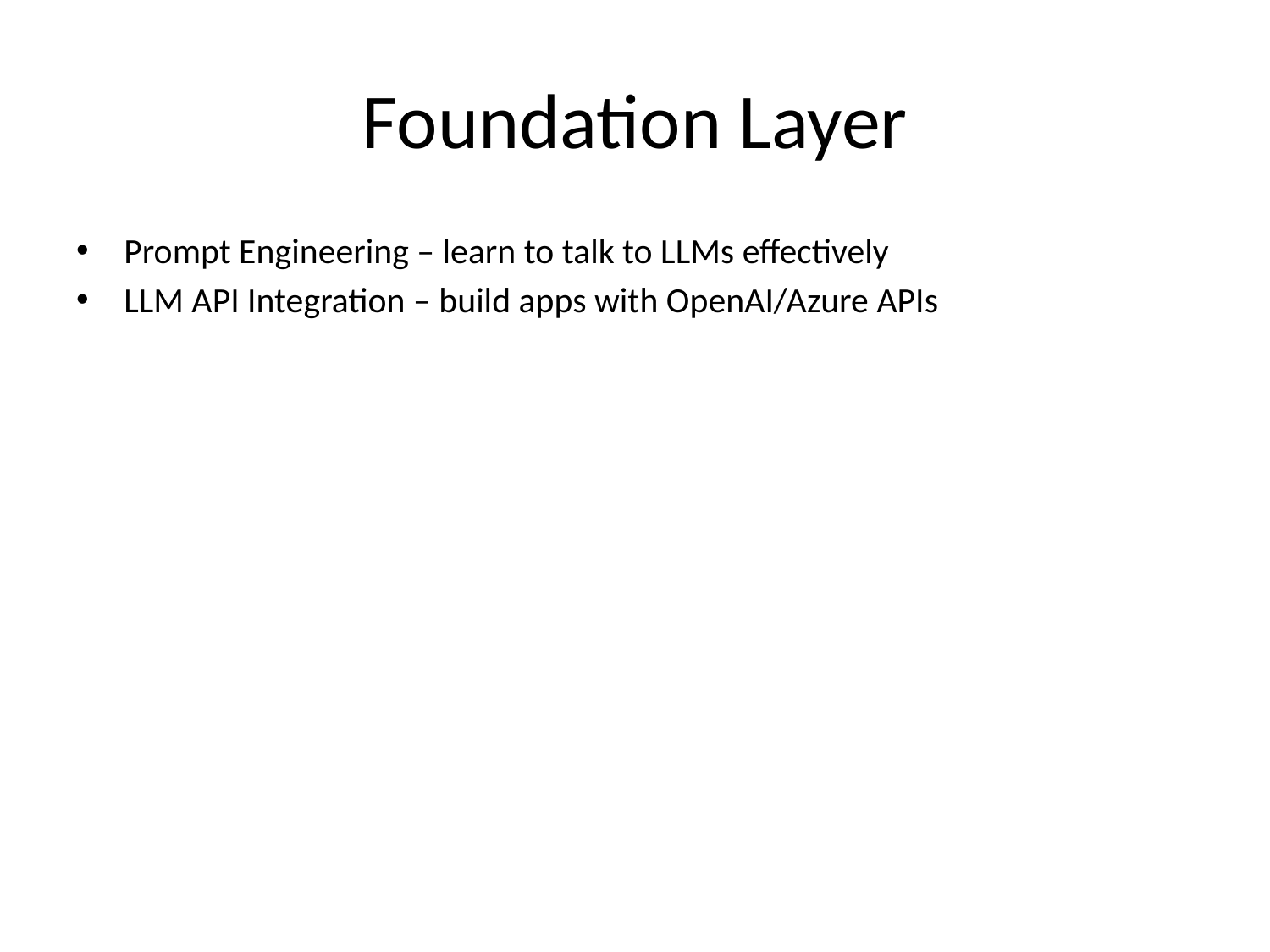

# Foundation Layer
Prompt Engineering – learn to talk to LLMs effectively
LLM API Integration – build apps with OpenAI/Azure APIs